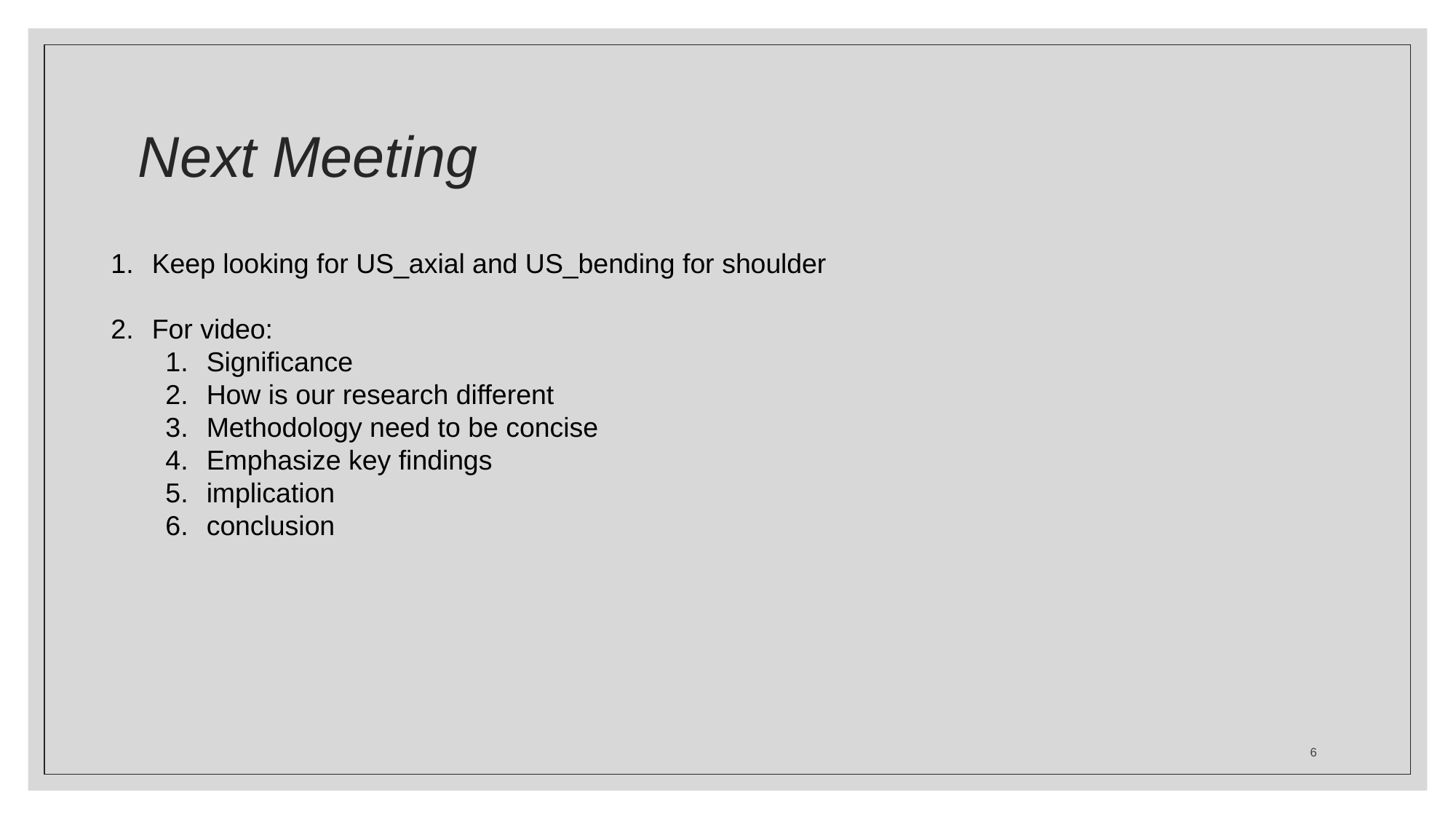

# Next Meeting
Keep looking for US_axial and US_bending for shoulder

For video:
Significance
How is our research different
Methodology need to be concise
Emphasize key findings
implication
conclusion

6